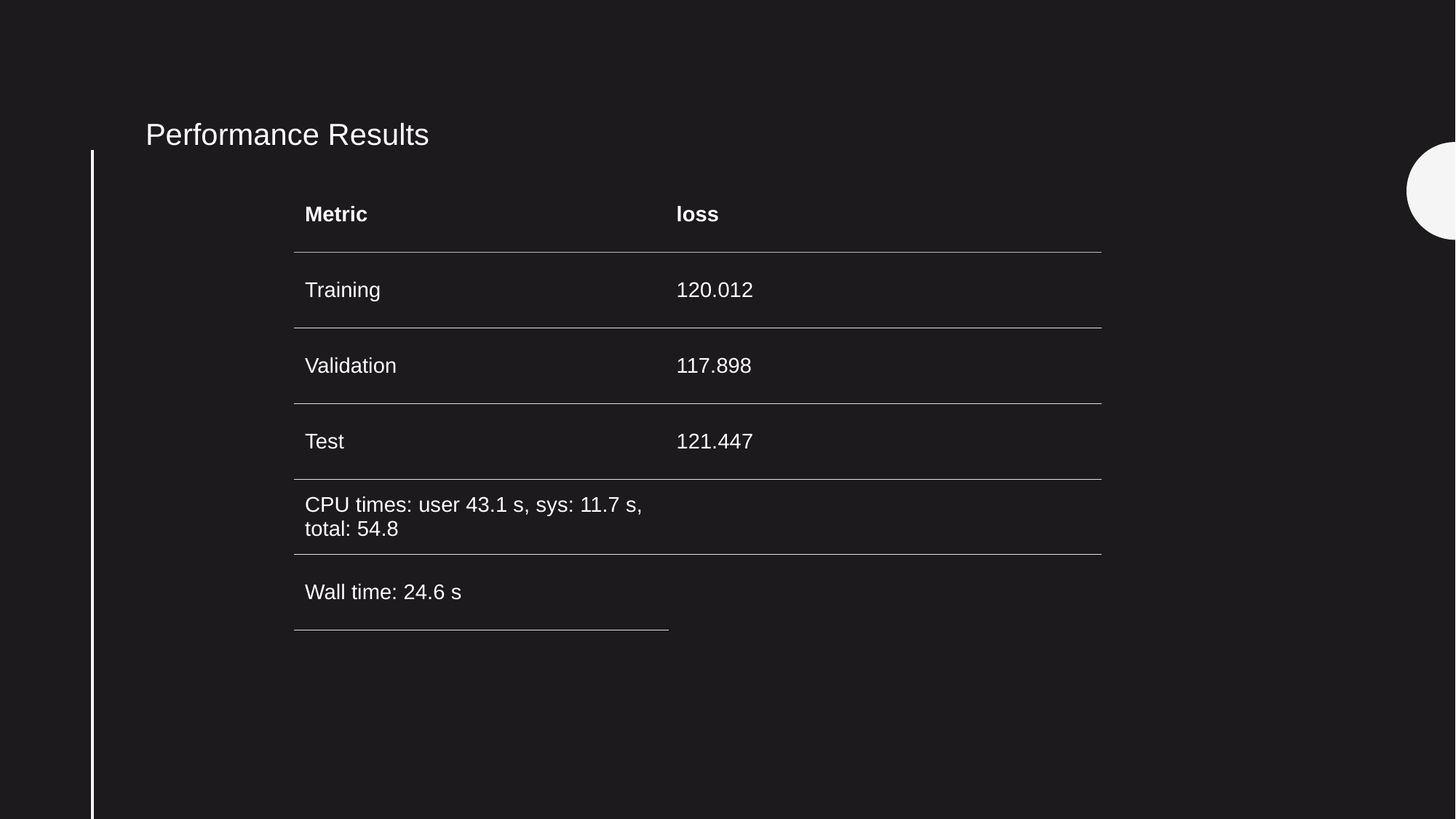

Performance Results

| Metric | loss |
| --- | --- |
| Training | 120.012 |
| Validation | 117.898 |
| Test | 121.447 |
| CPU times: user 43.1 s, sys: 11.7 s, total: 54.8 |  |
| Wall time: 24.6 s |  |